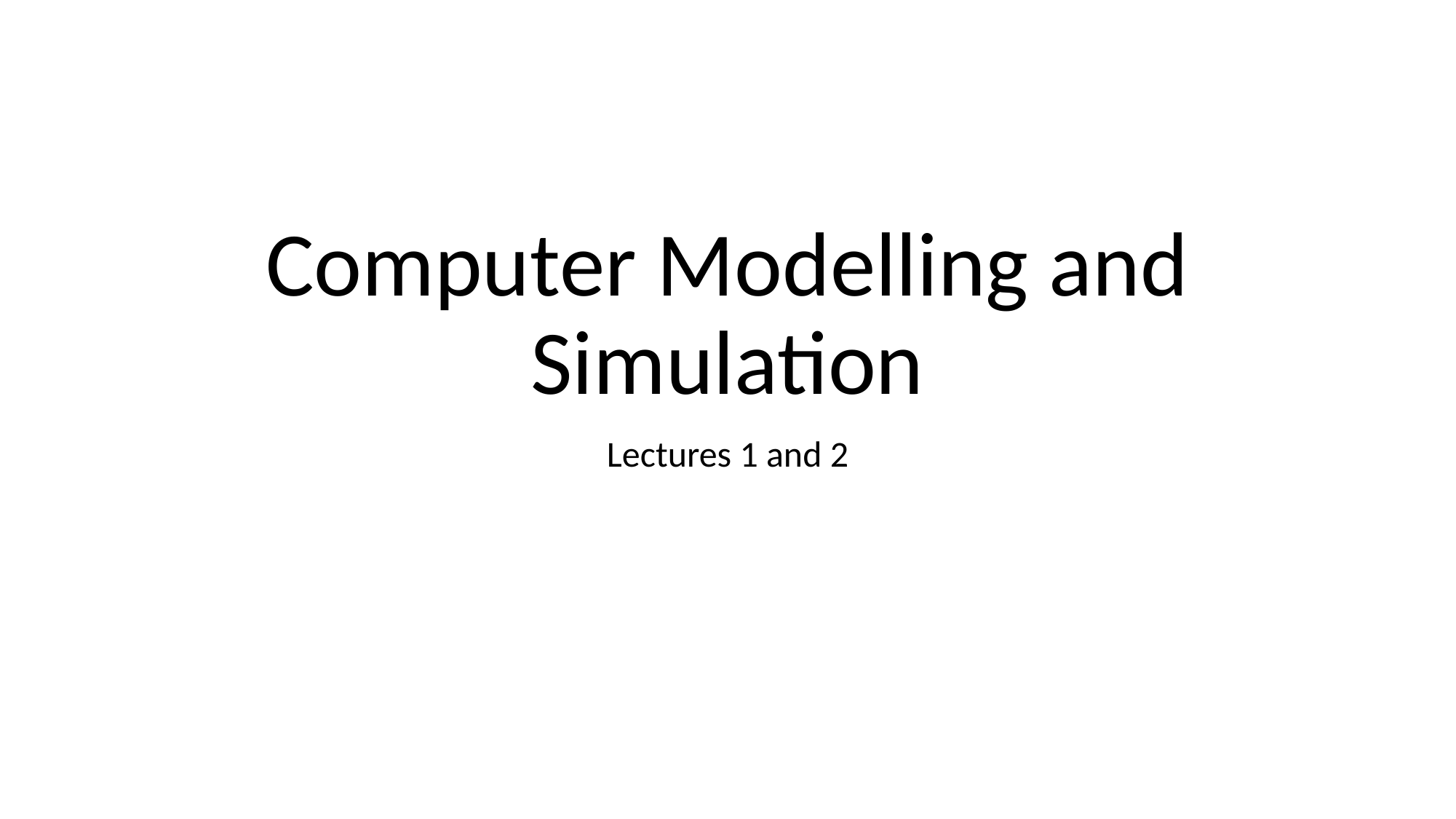

# Computer Modelling and Simulation
Lectures 1 and 2